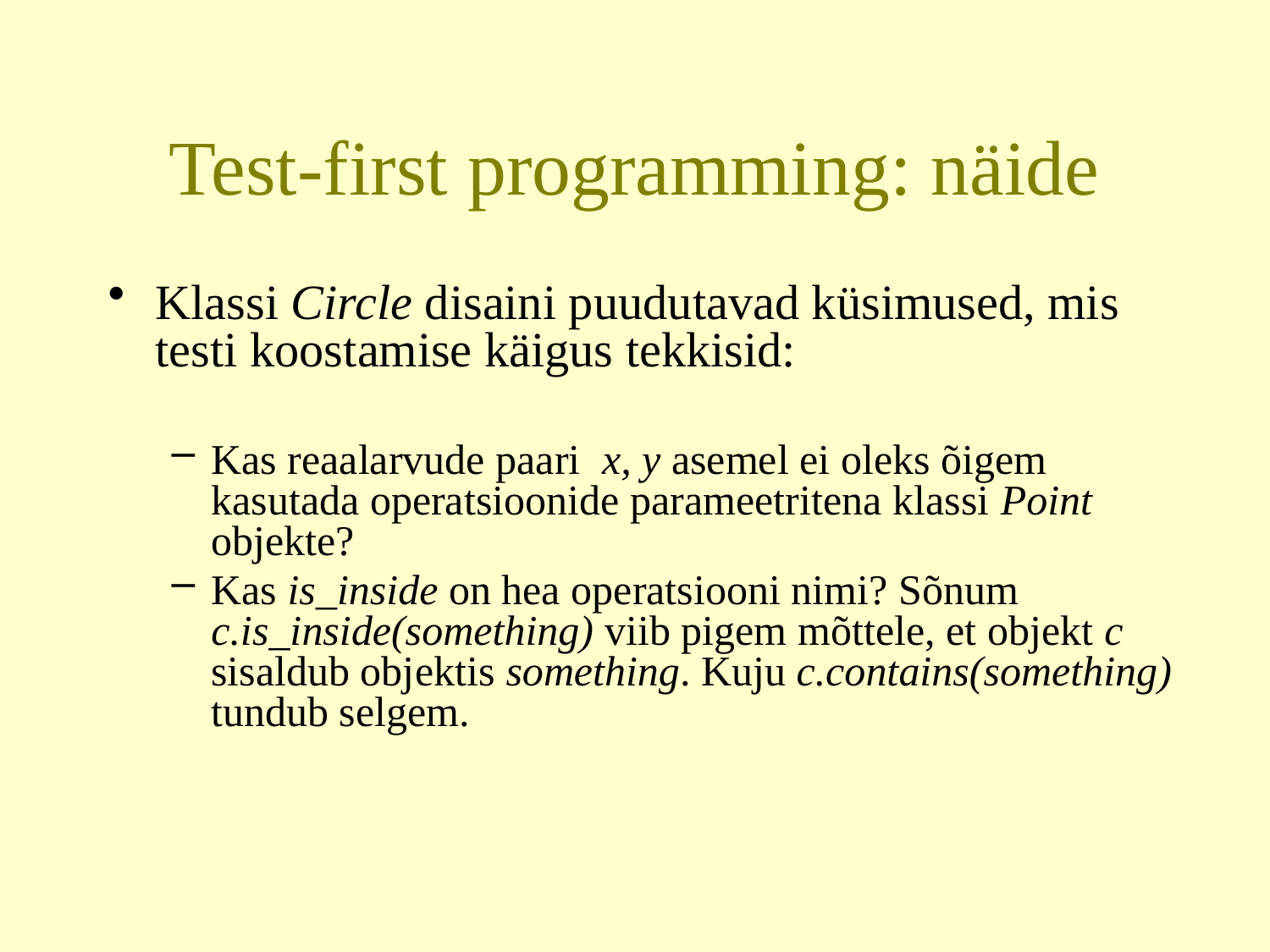

# Test-first programming: näide
Klassi Circle disaini puudutavad küsimused, mis testi koostamise käigus tekkisid:

Kas reaalarvude paari  x, y asemel ei oleks õigem kasutada operatsioonide parameetritena klassi Point objekte?
Kas is_inside on hea operatsiooni nimi? Sõnum c.is_inside(something) viib pigem mõttele, et objekt c sisaldub objektis something. Kuju c.contains(something) tundub selgem.